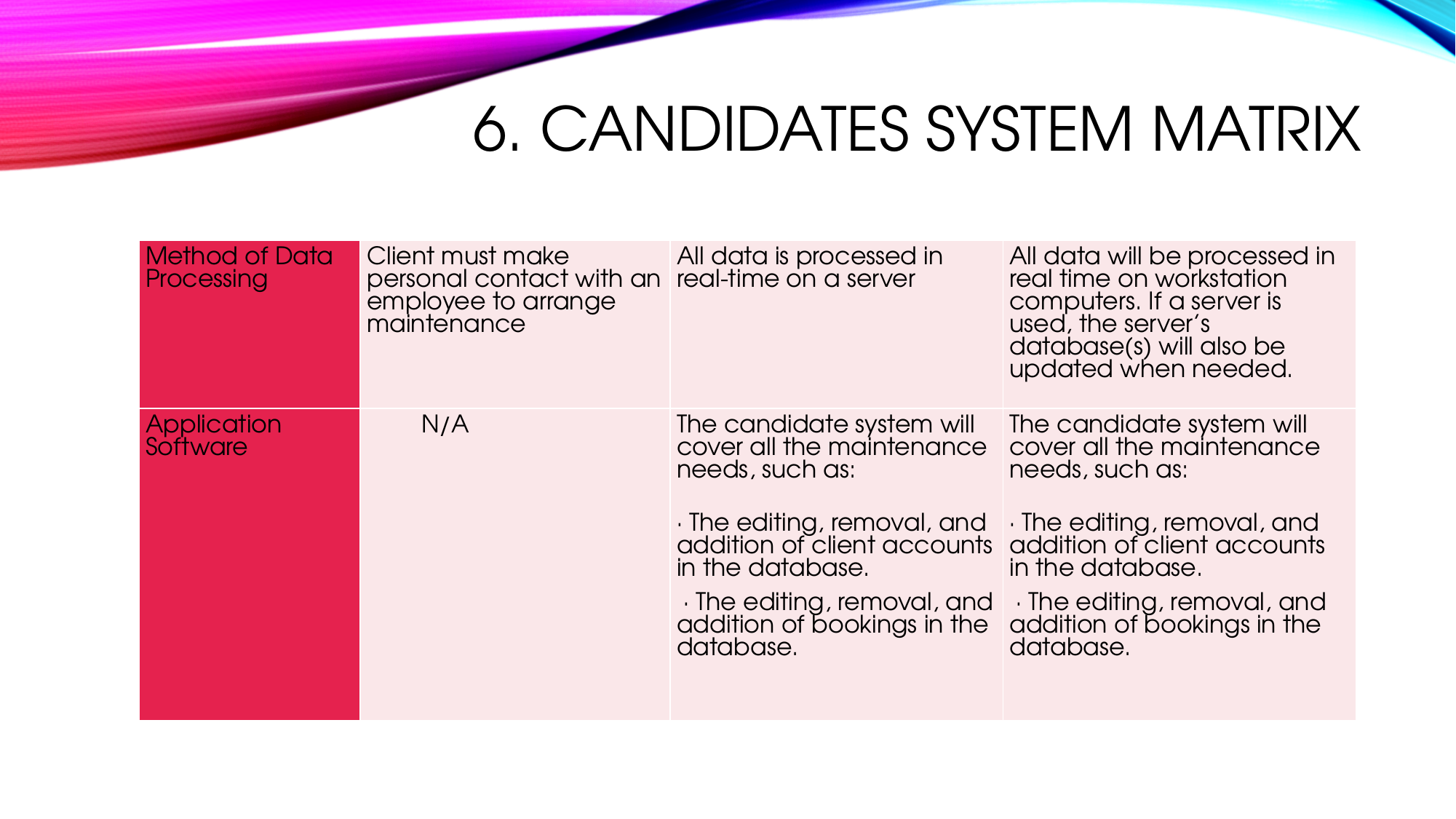

# 6. Candidates System Matrix
| Method of Data Processing | Client must make personal contact with an employee to arrange maintenance | All data is processed in real-time on a server | All data will be processed in real time on workstation computers. If a server is used, the server’s database(s) will also be updated when needed. |
| --- | --- | --- | --- |
| Application Software | N/A | The candidate system will cover all the maintenance needs, such as: · The editing, removal, and addition of client accounts in the database.  · The editing, removal, and addition of bookings in the database. | The candidate system will cover all the maintenance needs, such as: · The editing, removal, and addition of client accounts in the database.  · The editing, removal, and addition of bookings in the database. |